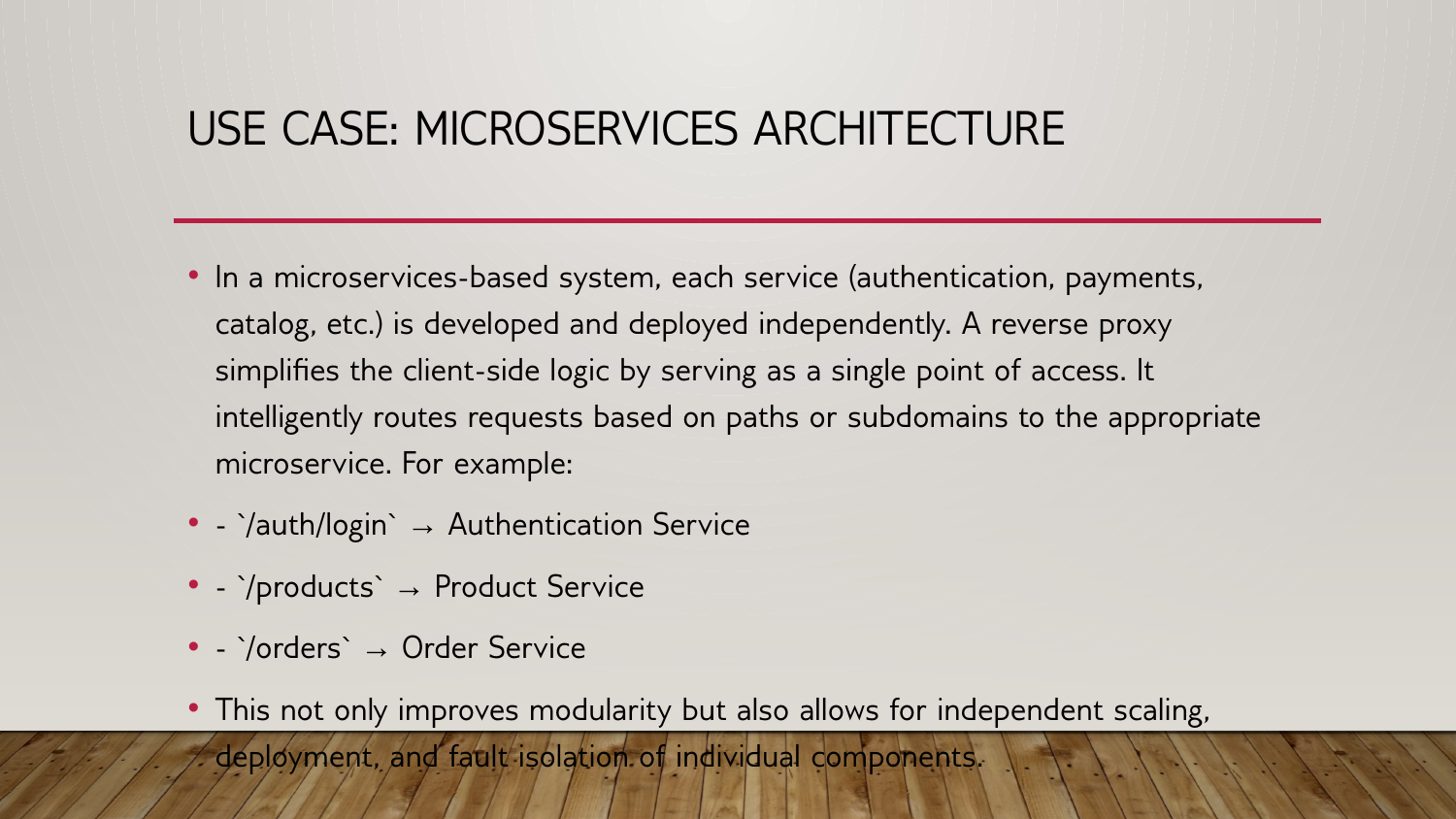

# Use Case: Microservices Architecture
In a microservices-based system, each service (authentication, payments, catalog, etc.) is developed and deployed independently. A reverse proxy simplifies the client-side logic by serving as a single point of access. It intelligently routes requests based on paths or subdomains to the appropriate microservice. For example:
- `/auth/login` → Authentication Service
- `/products` → Product Service
- `/orders` → Order Service
This not only improves modularity but also allows for independent scaling, deployment, and fault isolation of individual components.